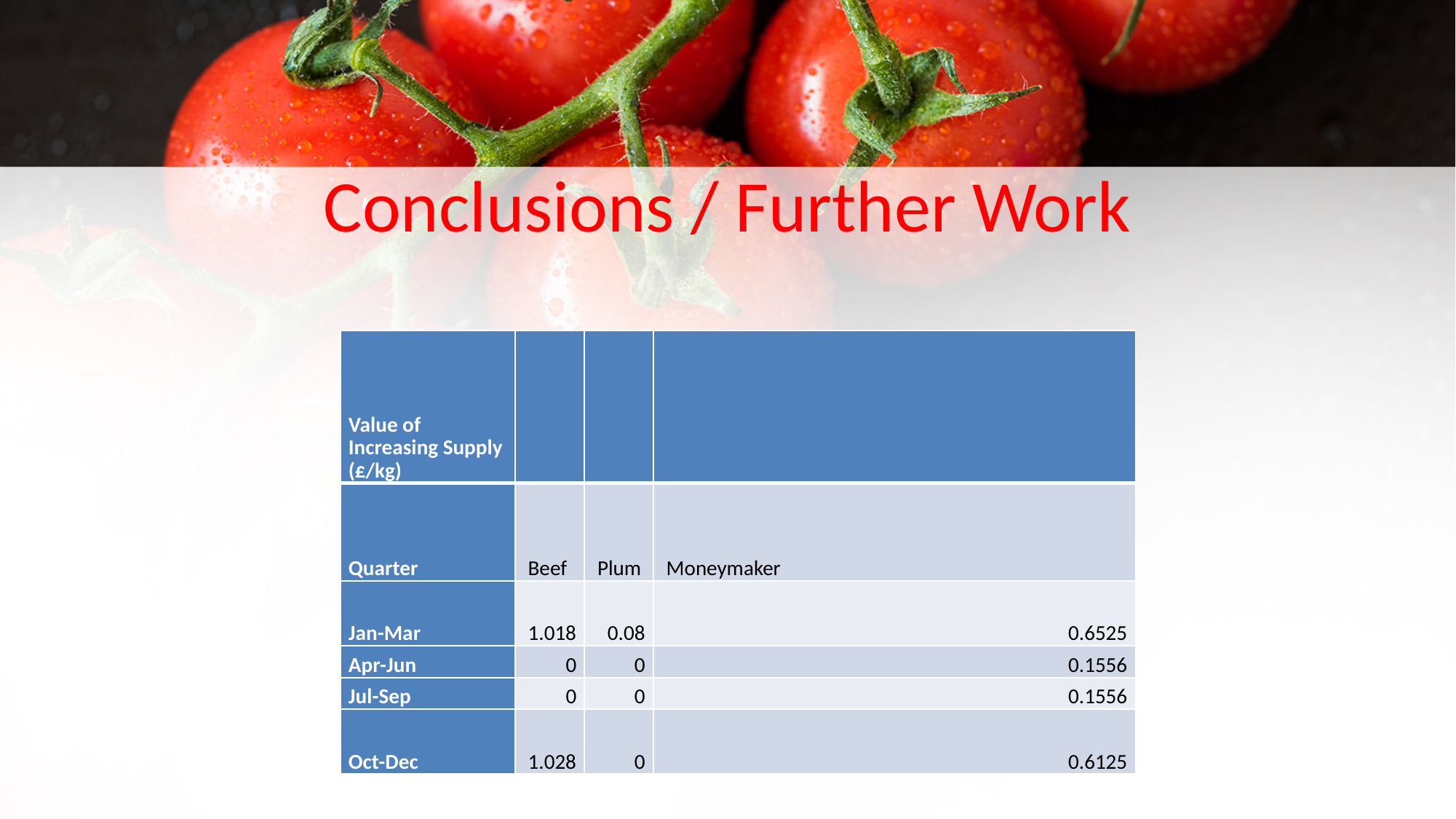

# Conclusions / Further Work

| Value of Increasing Supply (£/kg) |  |  |  |
| --- | --- | --- | --- |
| Quarter | Beef | Plum | Moneymaker |
| Jan-Mar | 1.018 | 0.08 | 0.6525 |
| Apr-Jun | 0 | 0 | 0.1556 |
| Jul-Sep | 0 | 0 | 0.1556 |
| Oct-Dec | 1.028 | 0 | 0.6125 |